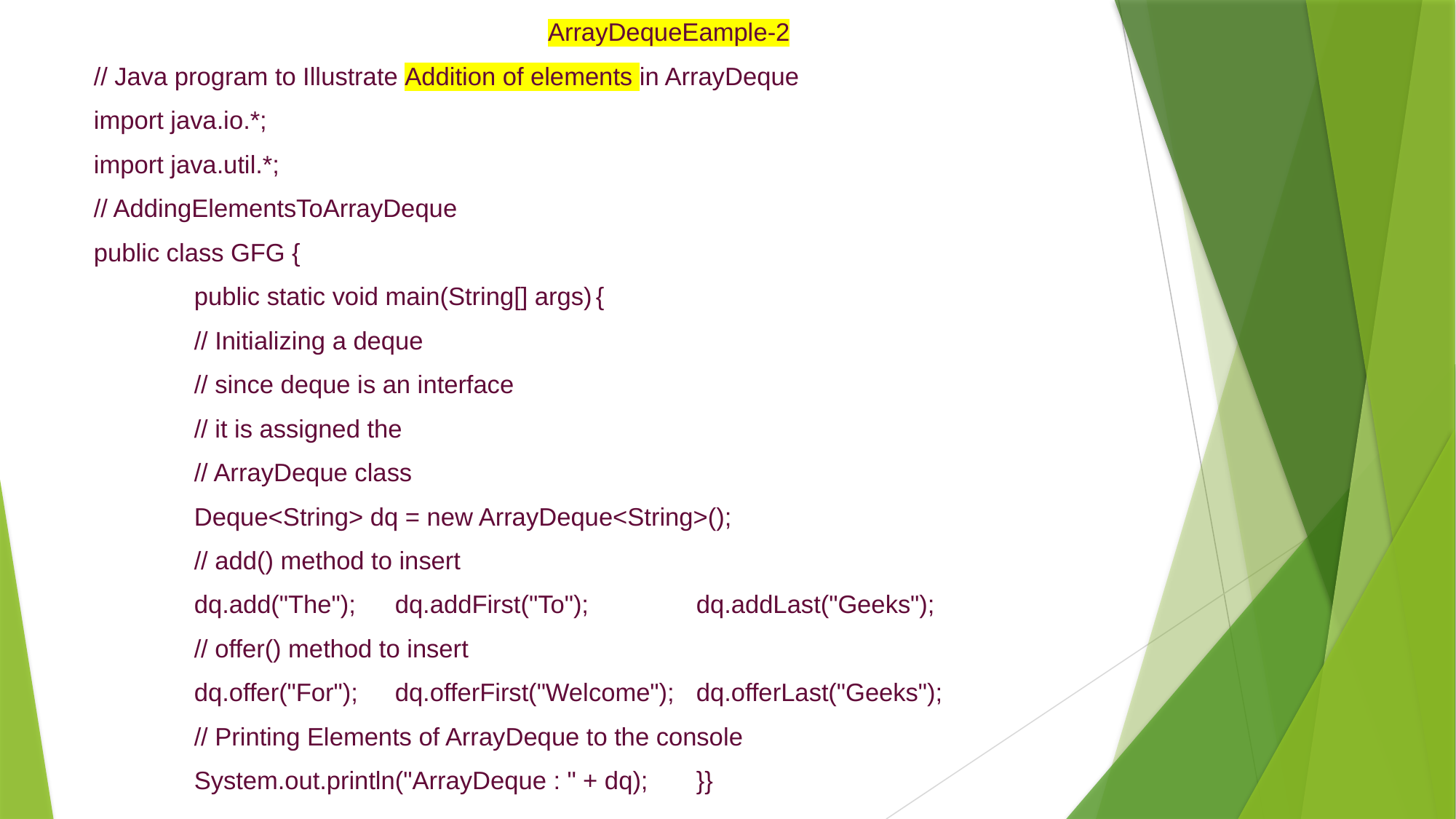

ArrayDequeEample-2
// Java program to Illustrate Addition of elements in ArrayDeque
import java.io.*;
import java.util.*;
// AddingElementsToArrayDeque
public class GFG {
		public static void main(String[] args)	{
		// Initializing a deque
		// since deque is an interface
		// it is assigned the
		// ArrayDeque class
		Deque<String> dq = new ArrayDeque<String>();
		// add() method to insert
		dq.add("The");		dq.addFirst("To");		dq.addLast("Geeks");
		// offer() method to insert
		dq.offer("For");		dq.offerFirst("Welcome");		dq.offerLast("Geeks");
		// Printing Elements of ArrayDeque to the console
		System.out.println("ArrayDeque : " + dq);	}}